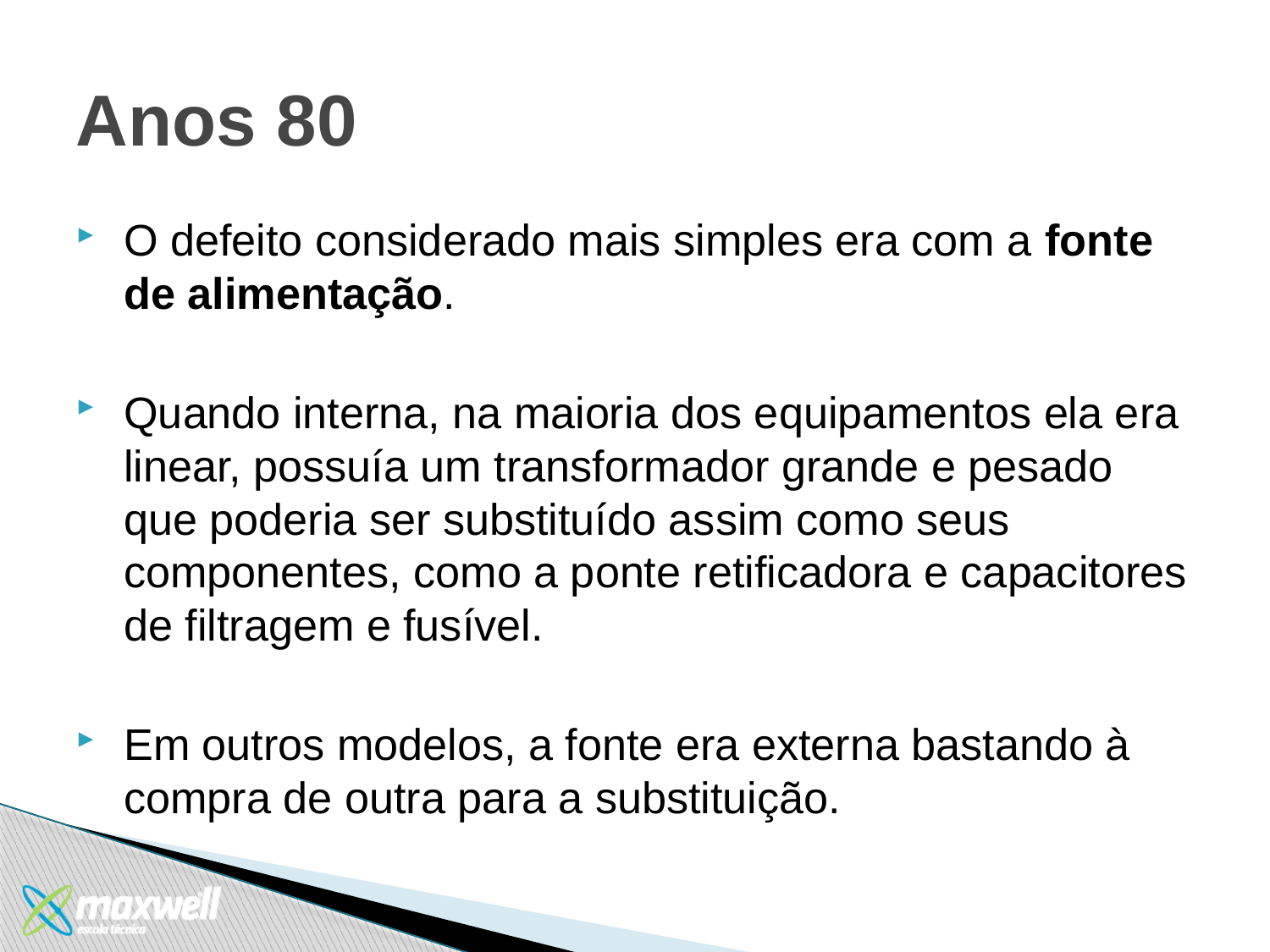

# Anos 80
O defeito considerado mais simples era com a fonte de alimentação.

Quando interna, na maioria dos equipamentos ela era linear, possuía um transformador grande e pesado que poderia ser substituído assim como seus componentes, como a ponte retificadora e capacitores de filtragem e fusível.

Em outros modelos, a fonte era externa bastando à compra de outra para a substituição.